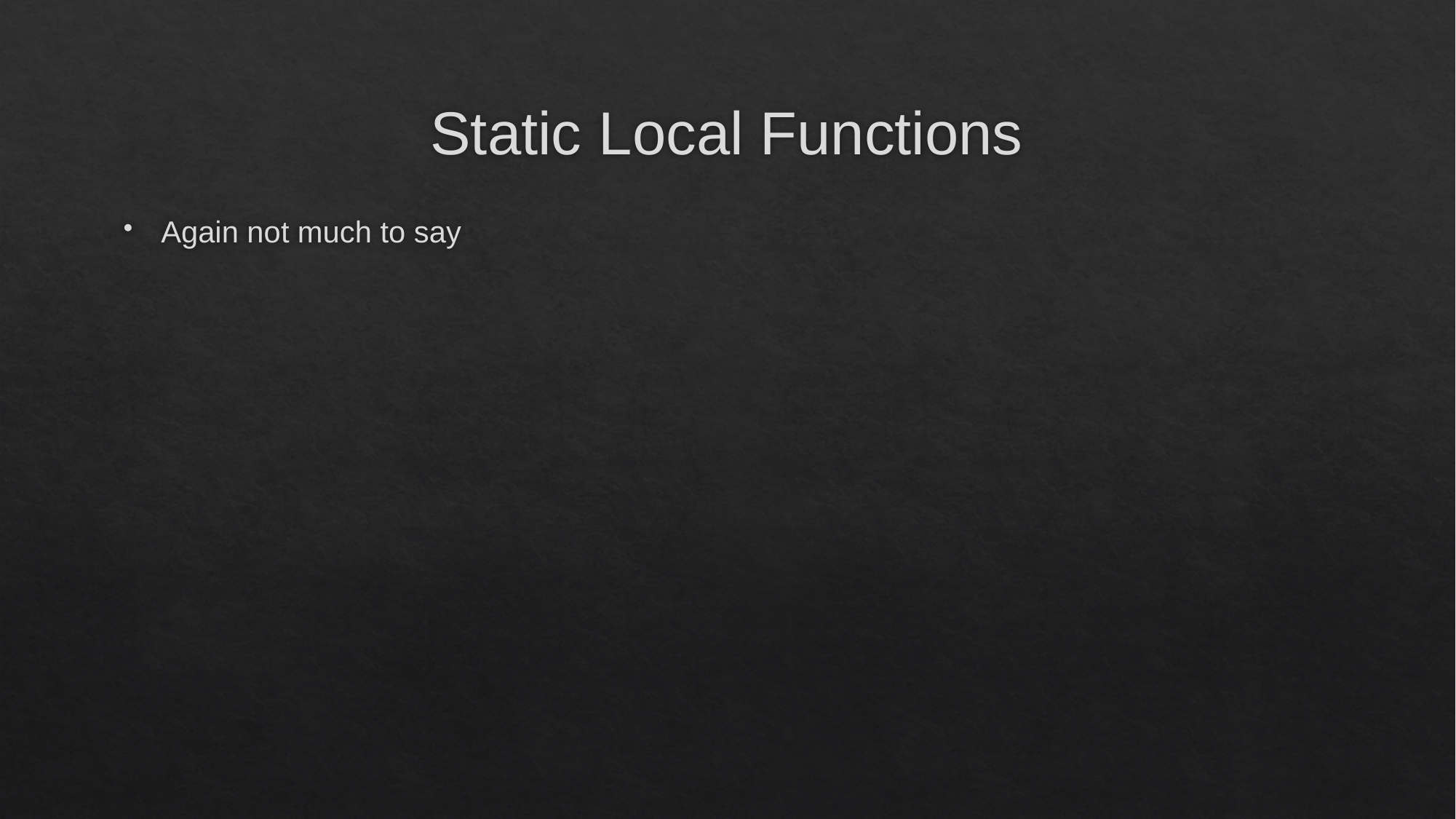

# Static Local Functions
Again not much to say